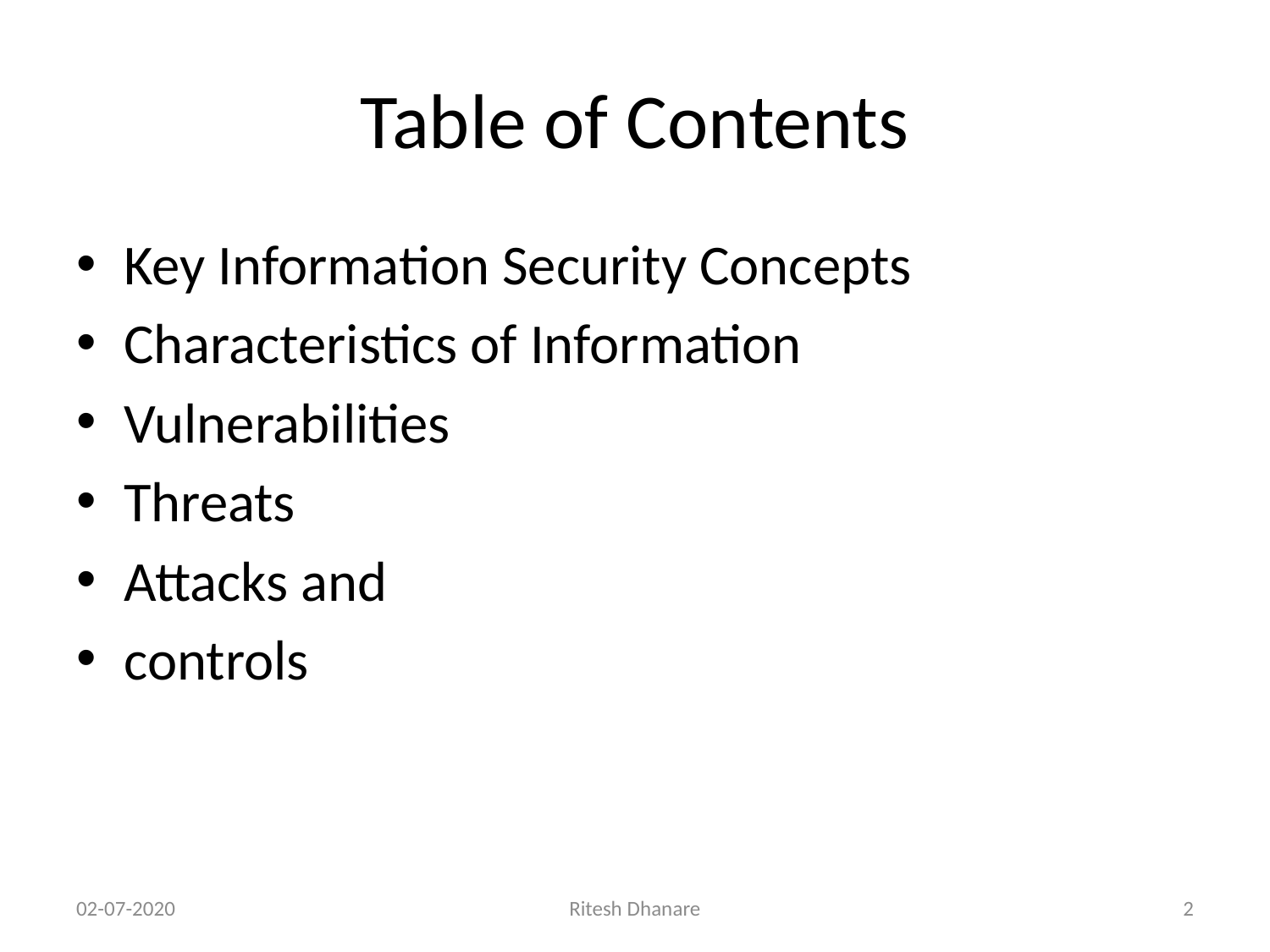

# Table of Contents
Key Information Security Concepts
Characteristics of Information
Vulnerabilities
Threats
Attacks and
controls
02-07-2020
Ritesh Dhanare
2